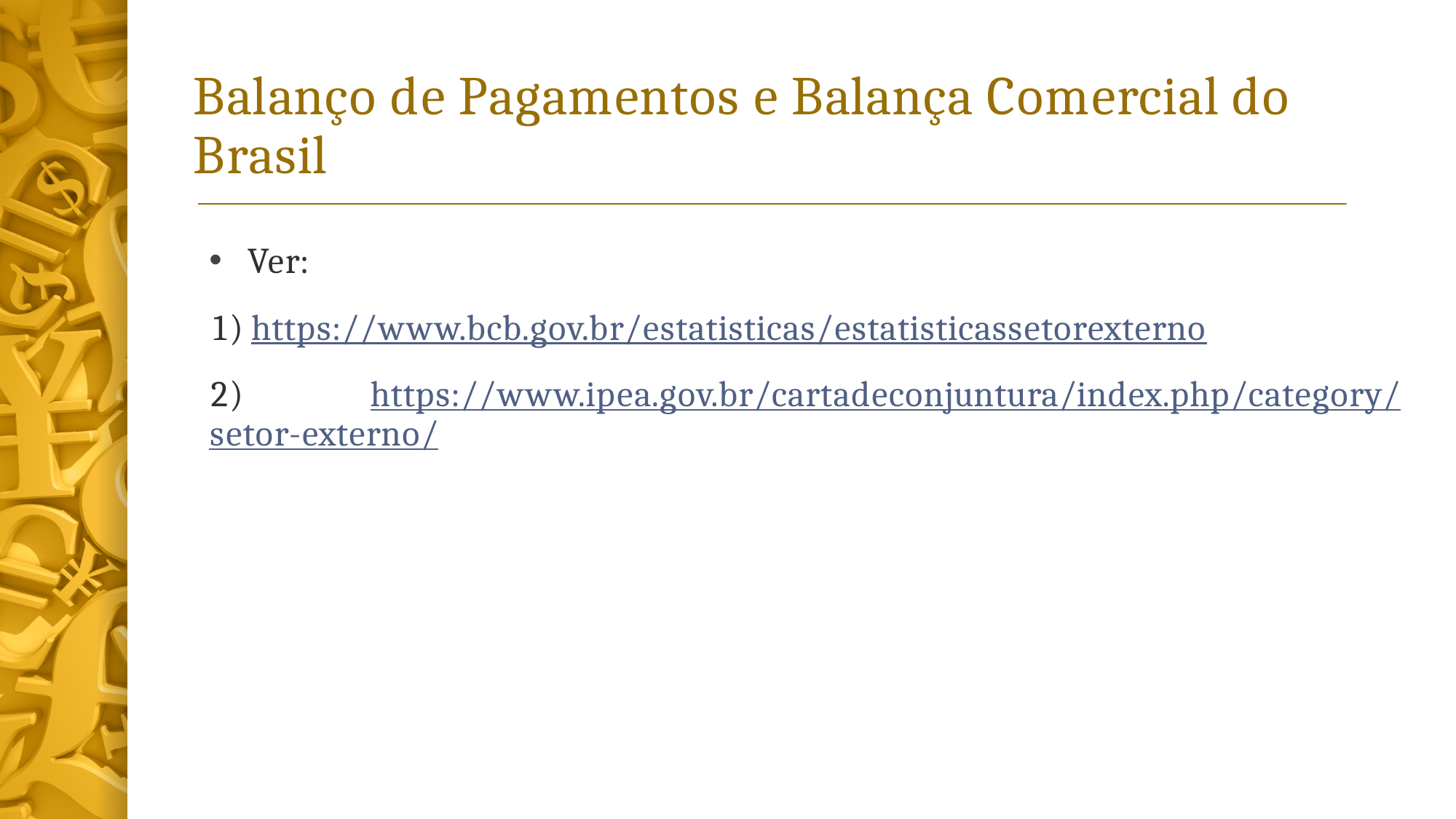

# Balanço de Pagamentos e Balança Comercial do Brasil
Ver:
1) https://www.bcb.gov.br/estatisticas/estatisticassetorexterno
2) https://www.ipea.gov.br/cartadeconjuntura/index.php/category/setor-externo/